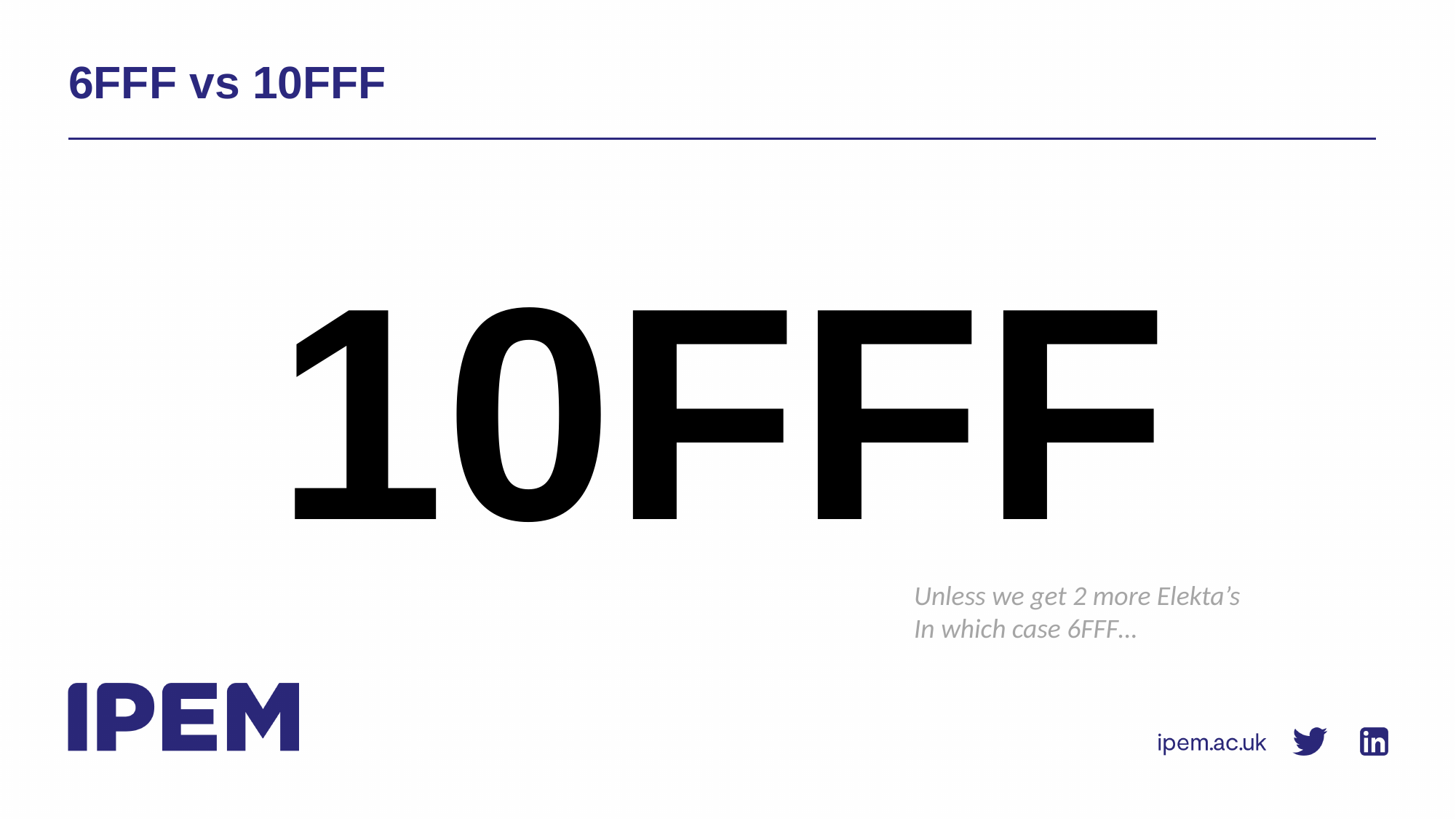

# 6FFF vs 10FFF
10FFF
Unless we get 2 more Elekta’s
In which case 6FFF…